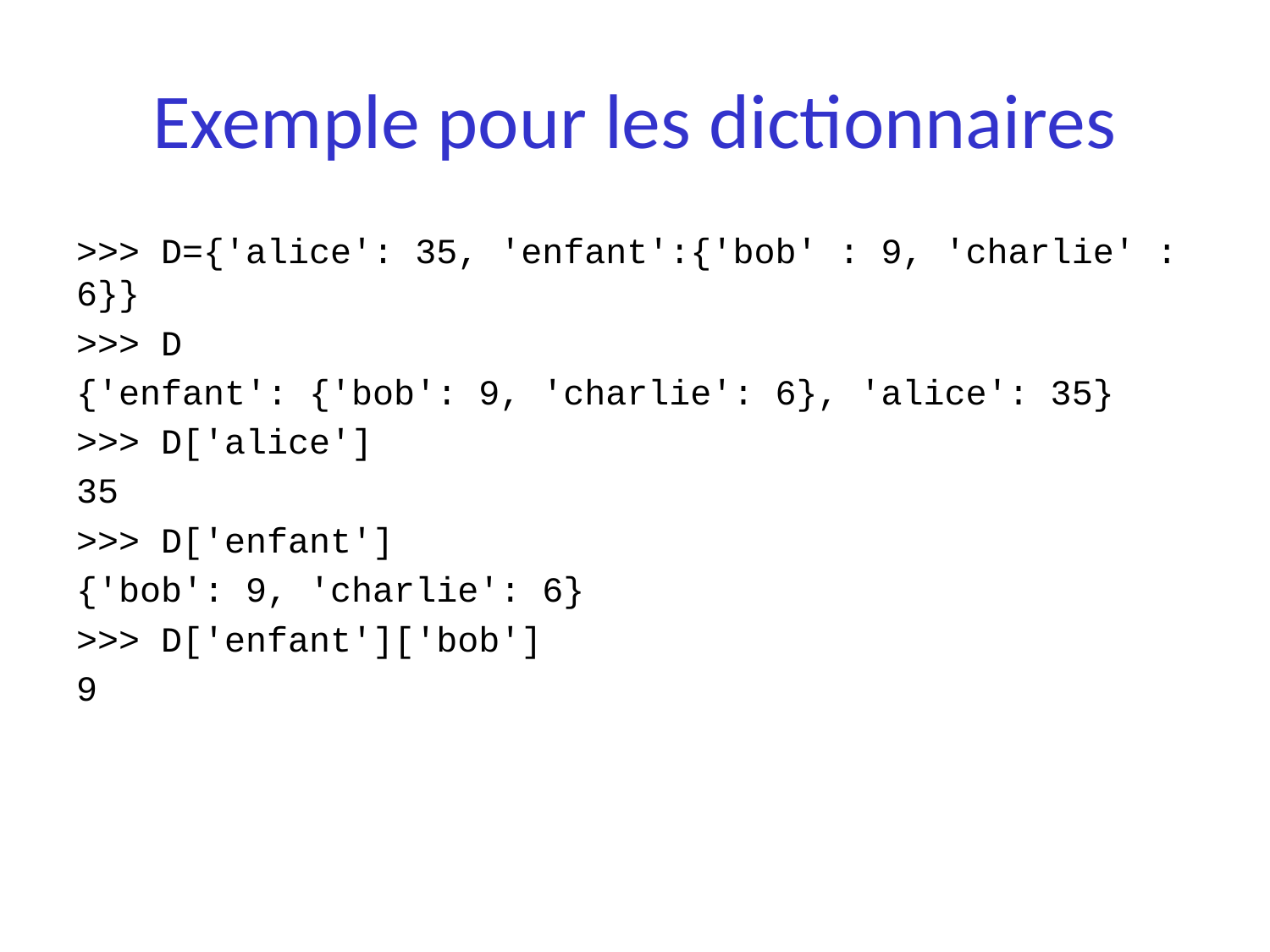

# Exemple pour les dictionnaires
>>> D={'alice': 35, 'enfant':{'bob' : 9, 'charlie' : 6}}
>>> D
{'enfant': {'bob': 9, 'charlie': 6}, 'alice': 35}
>>> D['alice']
35
>>> D['enfant']
{'bob': 9, 'charlie': 6}
>>> D['enfant']['bob']
9